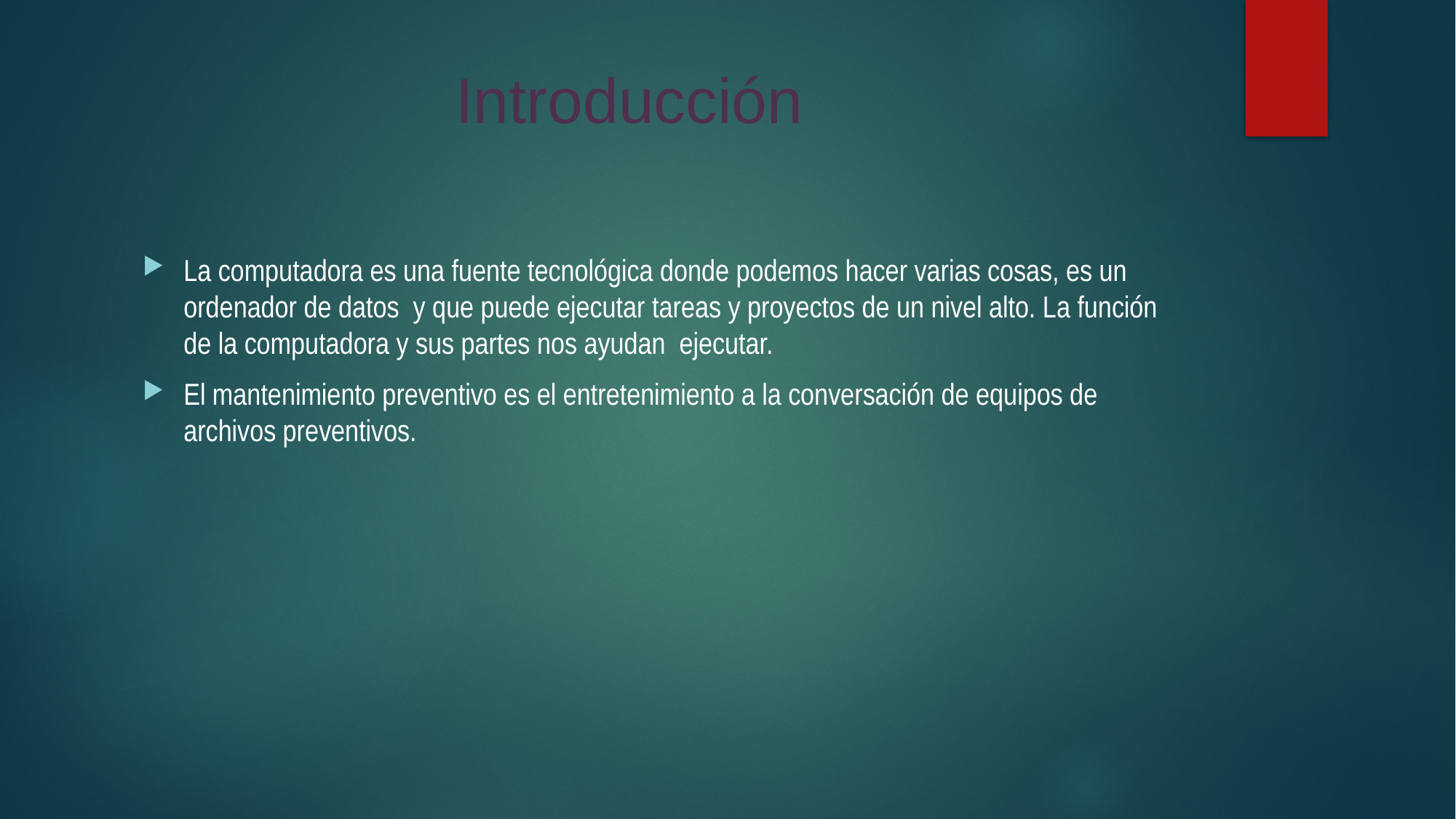

# Introducción
La computadora es una fuente tecnológica donde podemos hacer varias cosas, es un ordenador de datos  y que puede ejecutar tareas y proyectos de un nivel alto. La función de la computadora y sus partes nos ayudan  ejecutar.
El mantenimiento preventivo es el entretenimiento a la conversación de equipos de archivos preventivos.